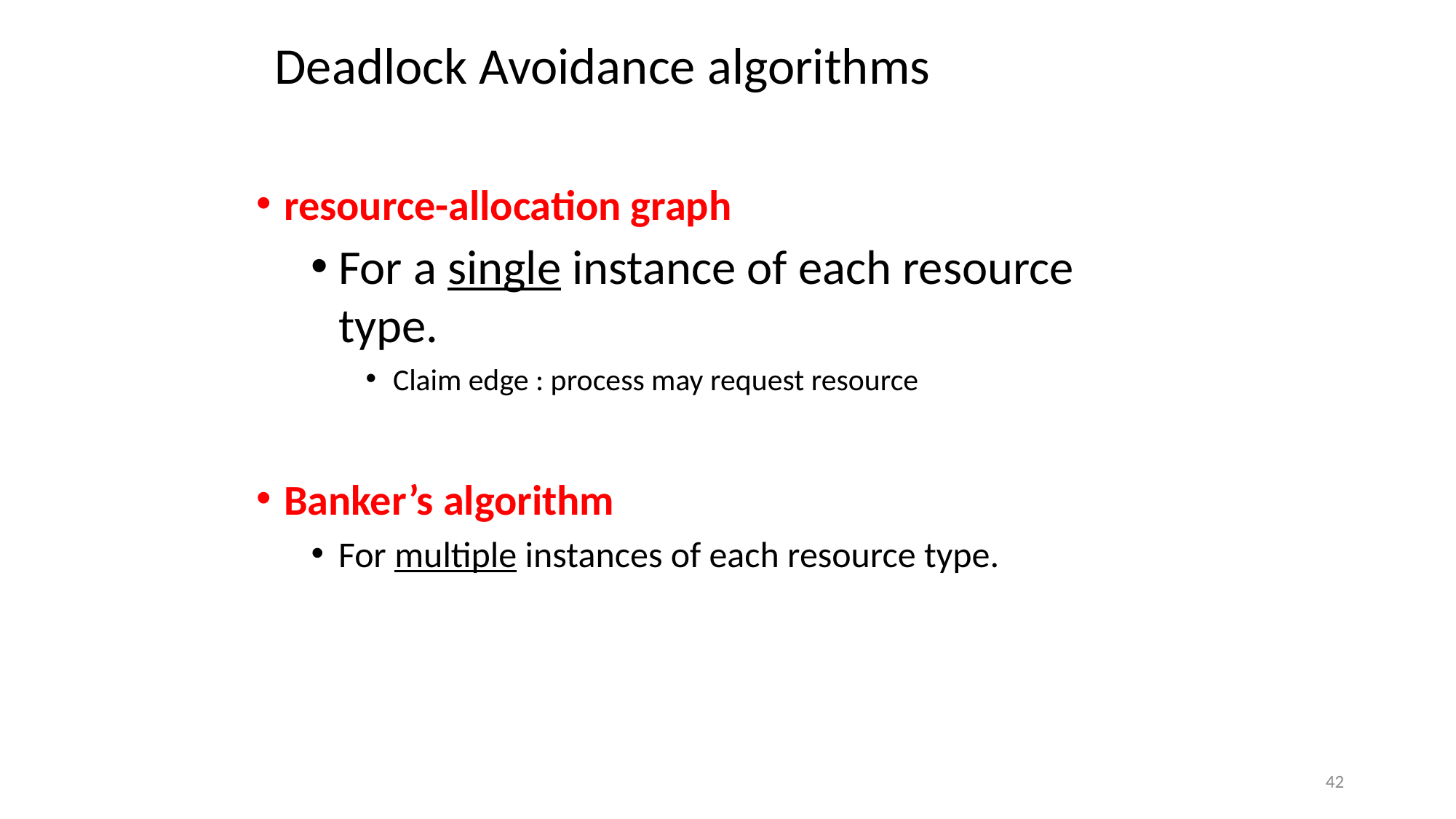

Deadlock Avoidance algorithms
resource-allocation graph
For a single instance of each resource type.
Claim edge : process may request resource

Banker’s algorithm
For multiple instances of each resource type.
42